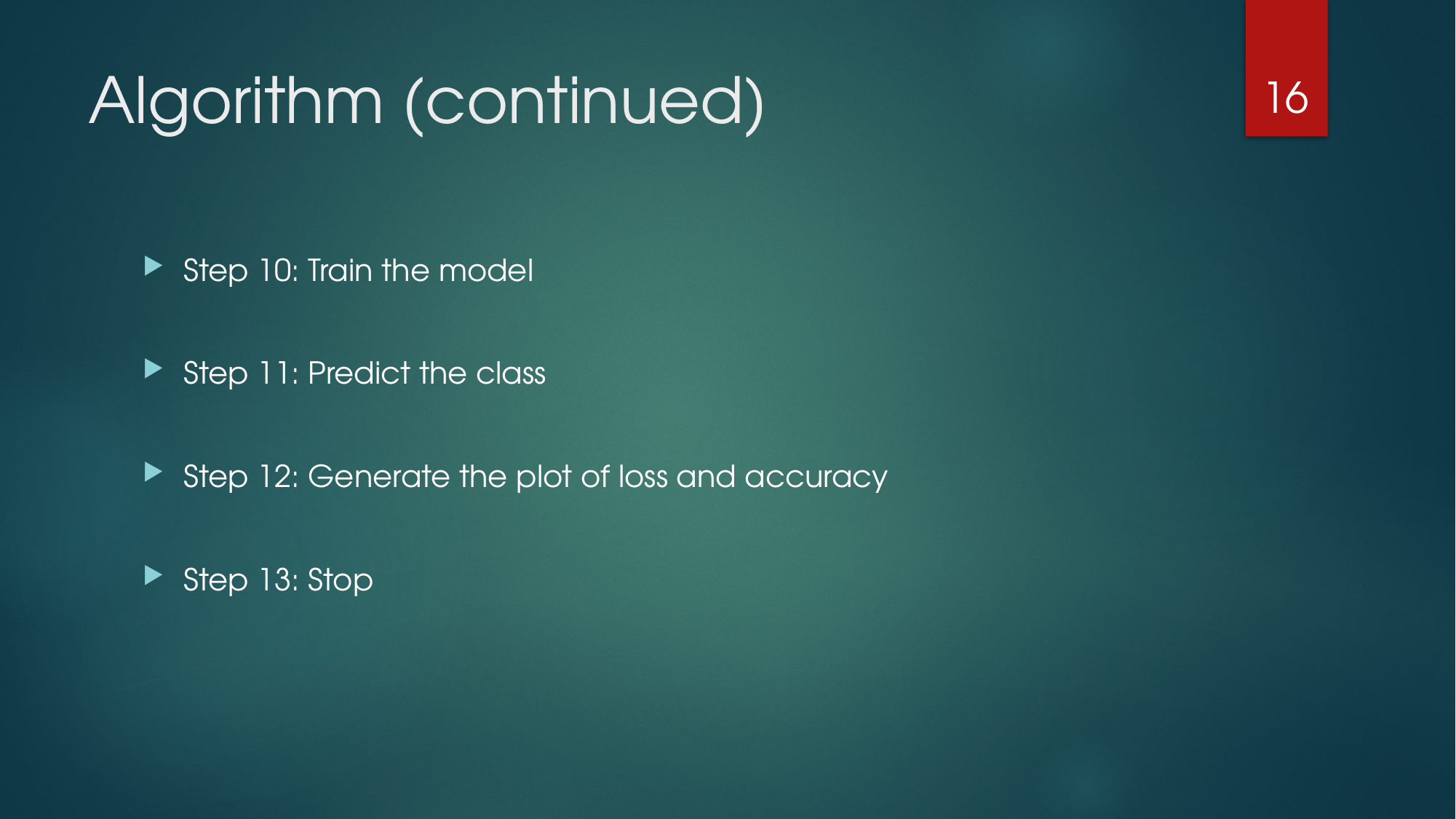

16
# Algorithm (continued)
Step 10: Train the model

Step 11: Predict the class

Step 12: Generate the plot of loss and accuracy

Step 13: Stop